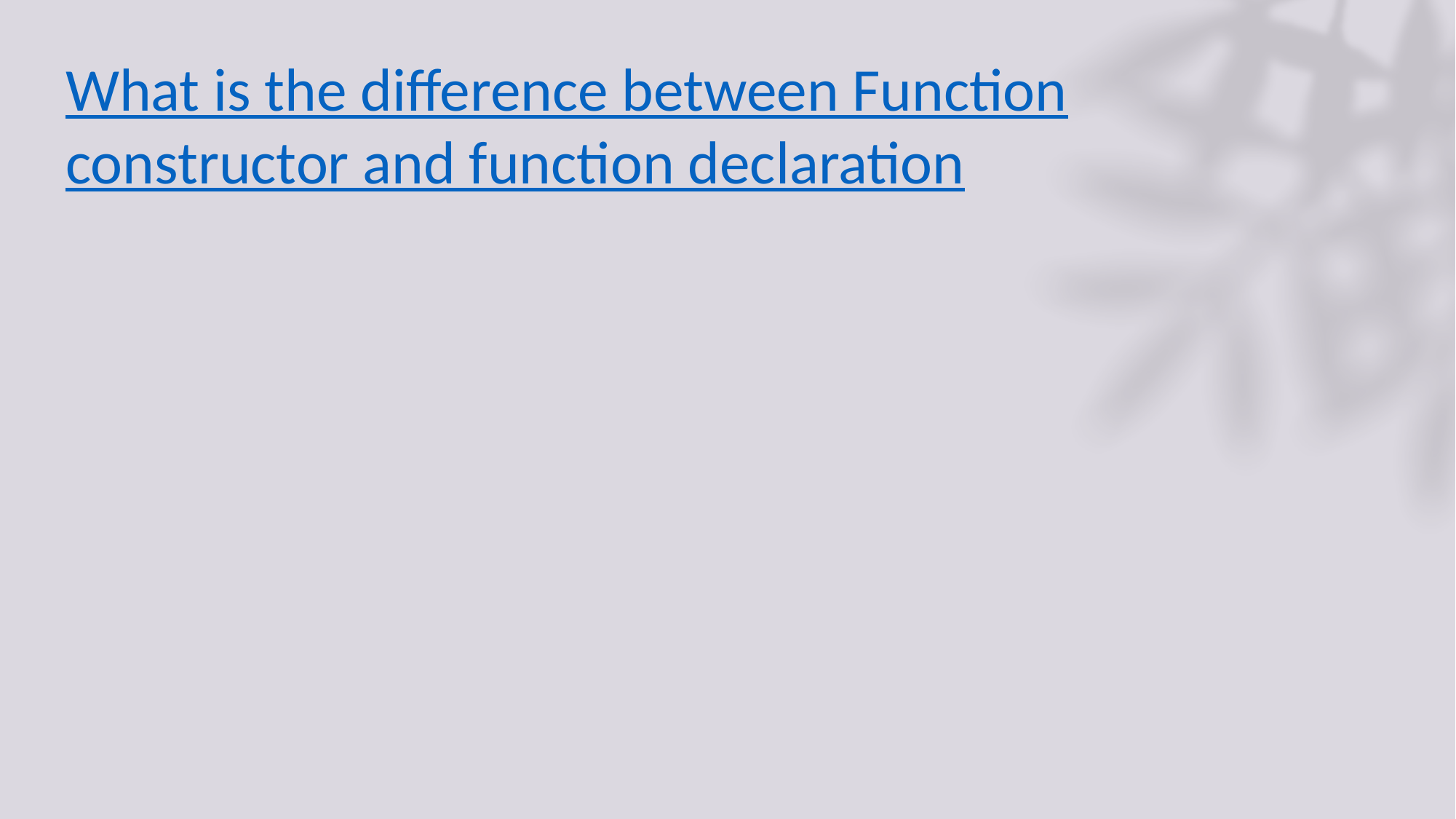

# What is the difference between Function constructor and function declaration